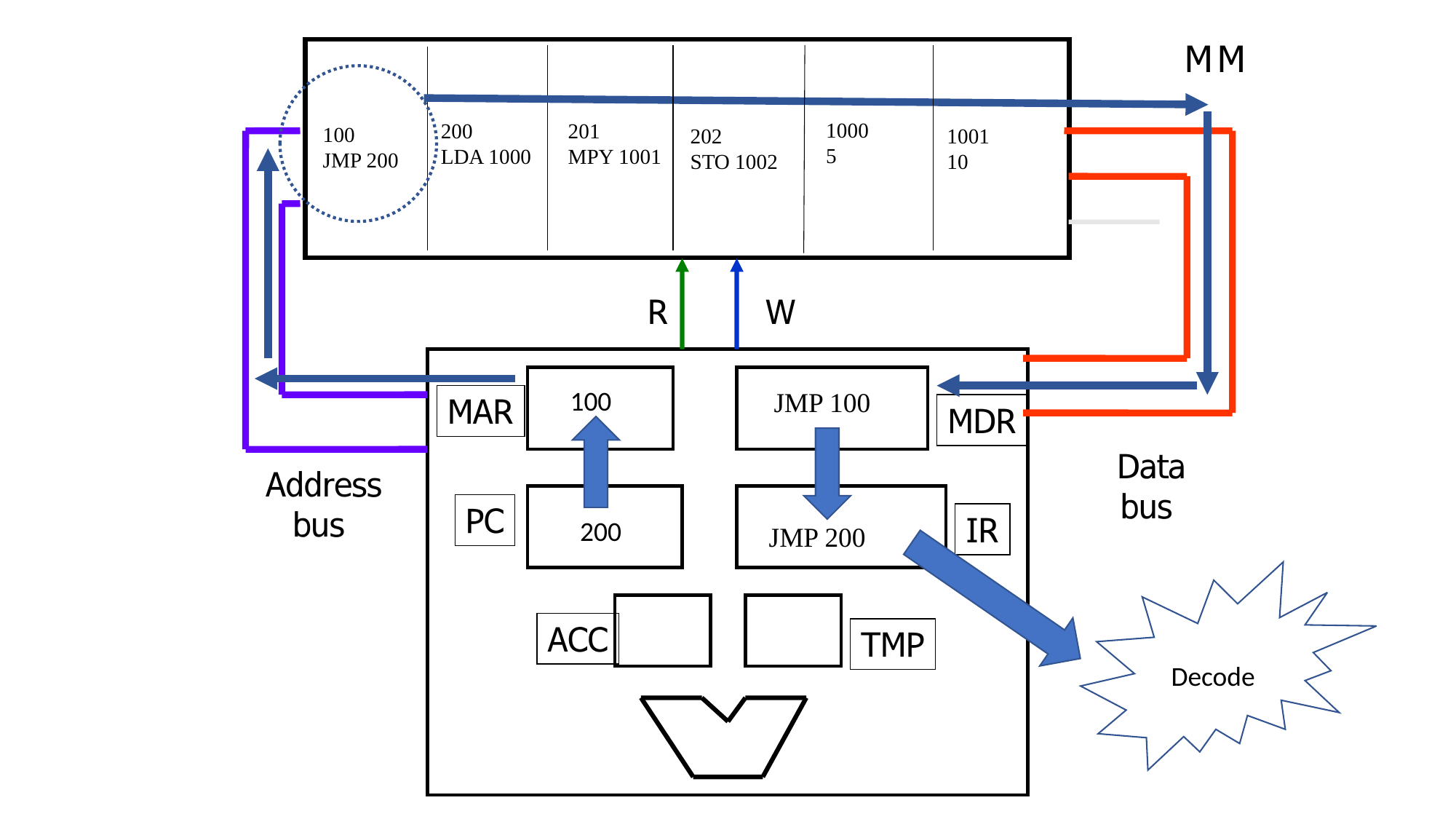

MM

1000
5
200
LDA 1000
201
MPY 1001
100
JMP 200
202
STO 1002
1001
10

R
W

MAR

MDR

PC

IR

ACC
TMP

100
JMP 100

Data
bus

Address
bus

100
200
100
JMP 200

Decode